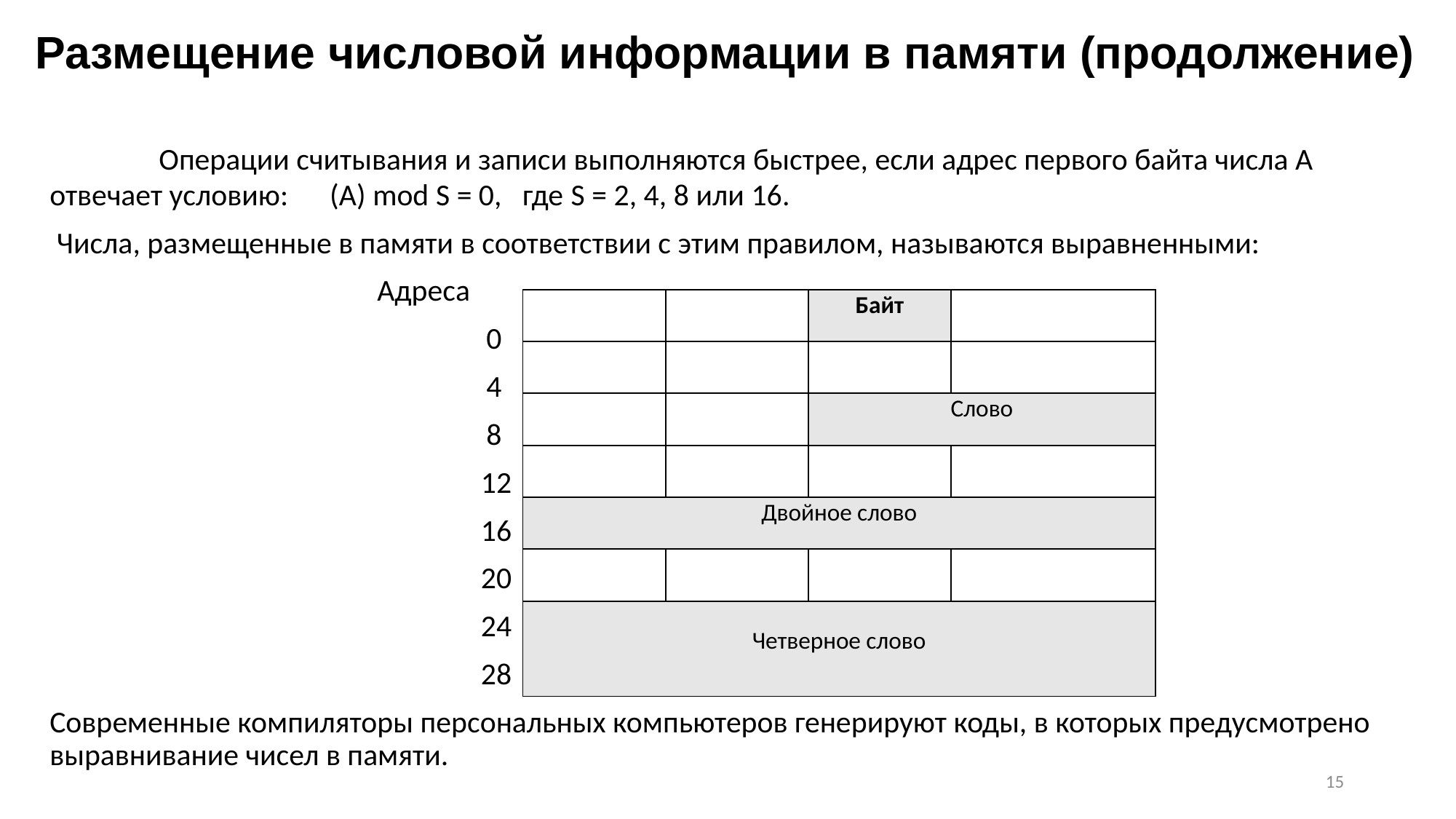

# Размещение числовой информации в памяти (продолжение)
	Операции считывания и записи выполняются быстрее, если адрес первого байта числа A отвечает условию:      (A) mod S = 0,   где S = 2, 4, 8 или 16.
 Числа, размещенные в памяти в соответствии с этим правилом, называются выравненными:
			Адреса
				0
				4
				8
			               12
			               16
			               20
			               24
			               28
Современные компиляторы персональных компьютеров генерируют коды, в которых предусмотрено выравнивание чисел в памяти.
|  |  | Байт |  |
| --- | --- | --- | --- |
|  |  |  |  |
|  |  | Слово |  |
|  |  |  |  |
| Двойное слово |  |  |  |
|  |  |  |  |
| Четверное слово |  |  |  |
15